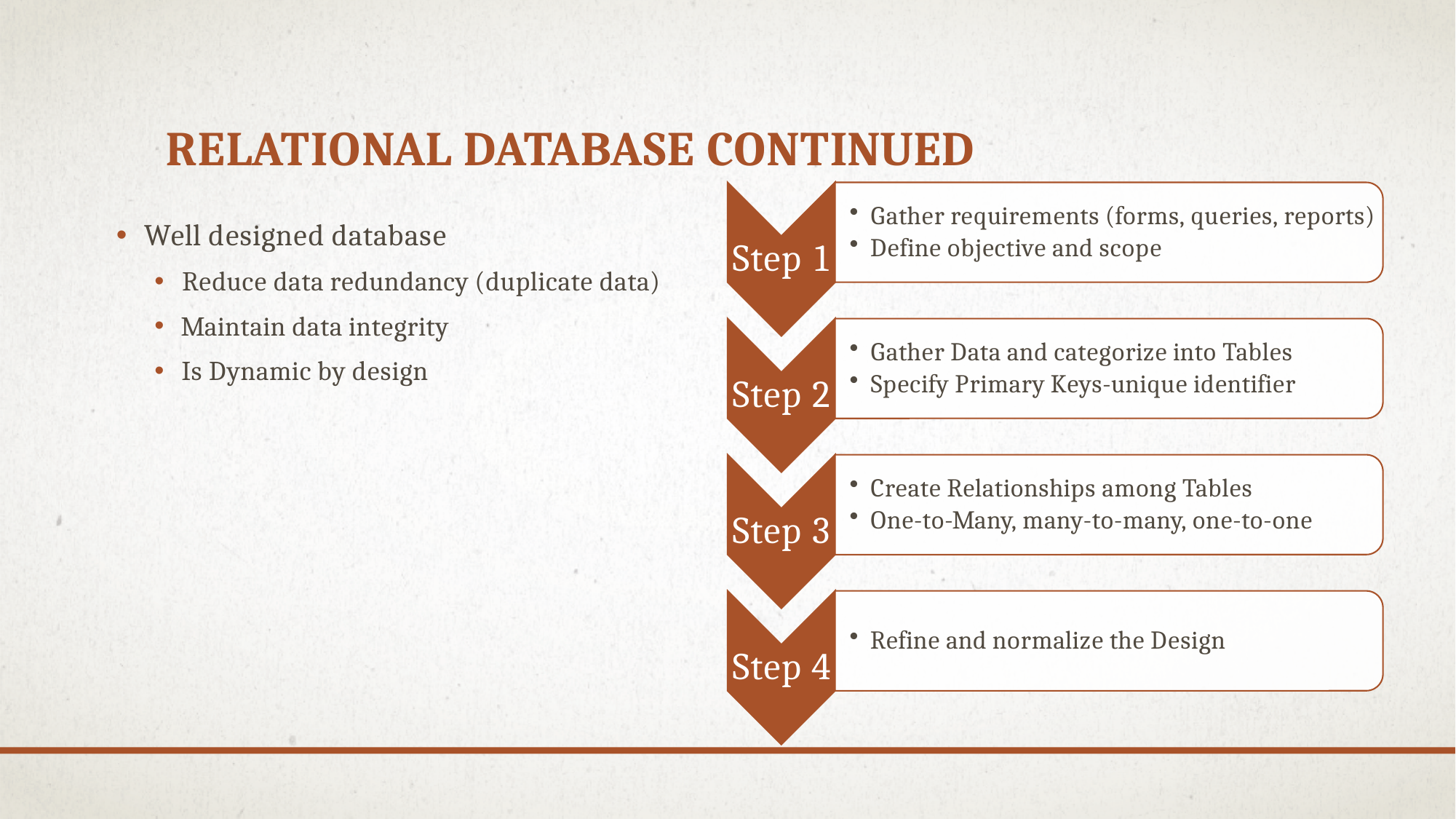

# Relational Database Continued
Step 1
Gather requirements (forms, queries, reports)
Define objective and scope
Step 2
Gather Data and categorize into Tables
Specify Primary Keys-unique identifier
Step 3
Create Relationships among Tables
One-to-Many, many-to-many, one-to-one
Step 4
Refine and normalize the Design
Well designed database
Reduce data redundancy (duplicate data)
Maintain data integrity
Is Dynamic by design